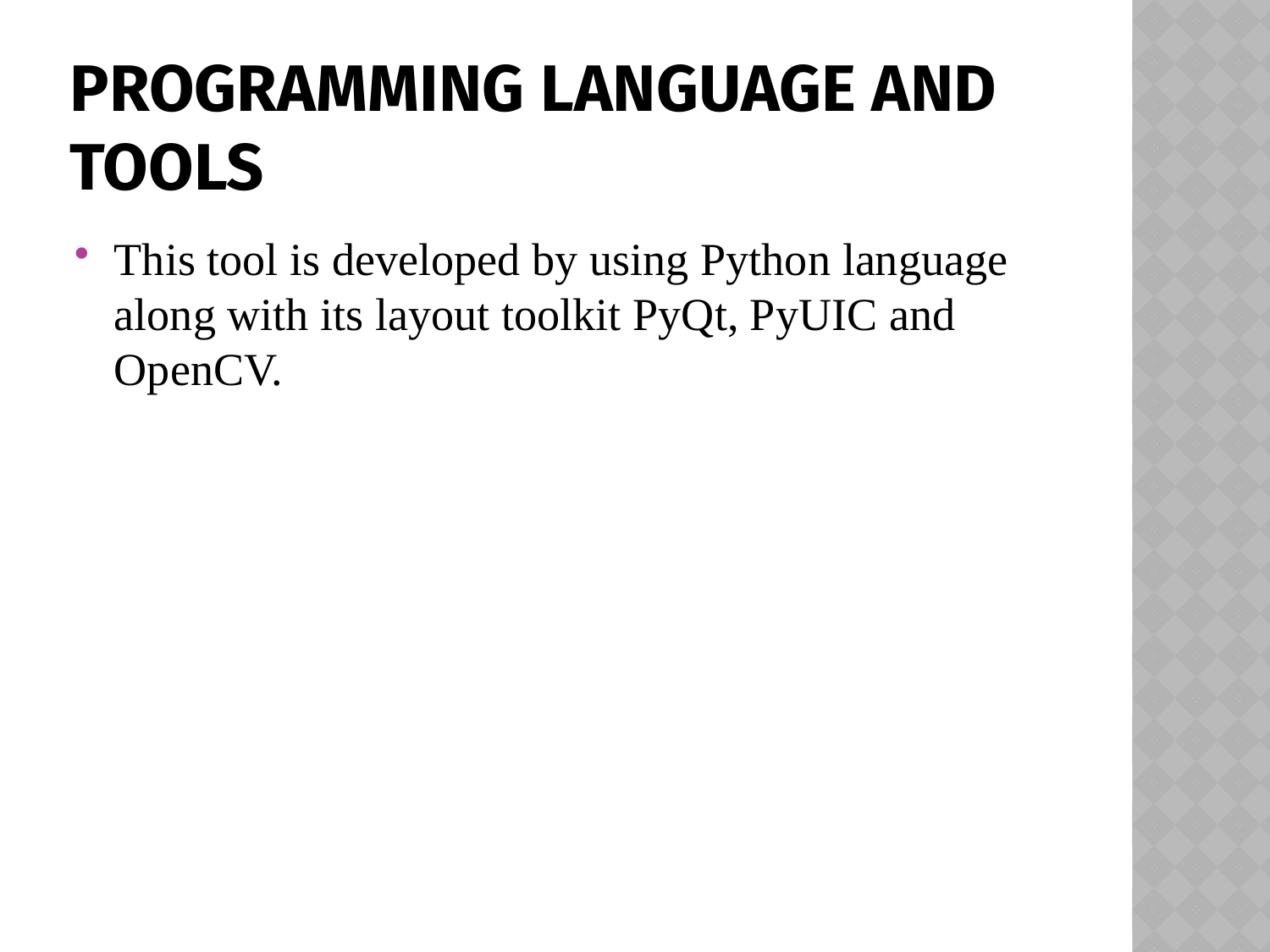

# Programming language and tools
This tool is developed by using Python language along with its layout toolkit PyQt, PyUIC and OpenCV.